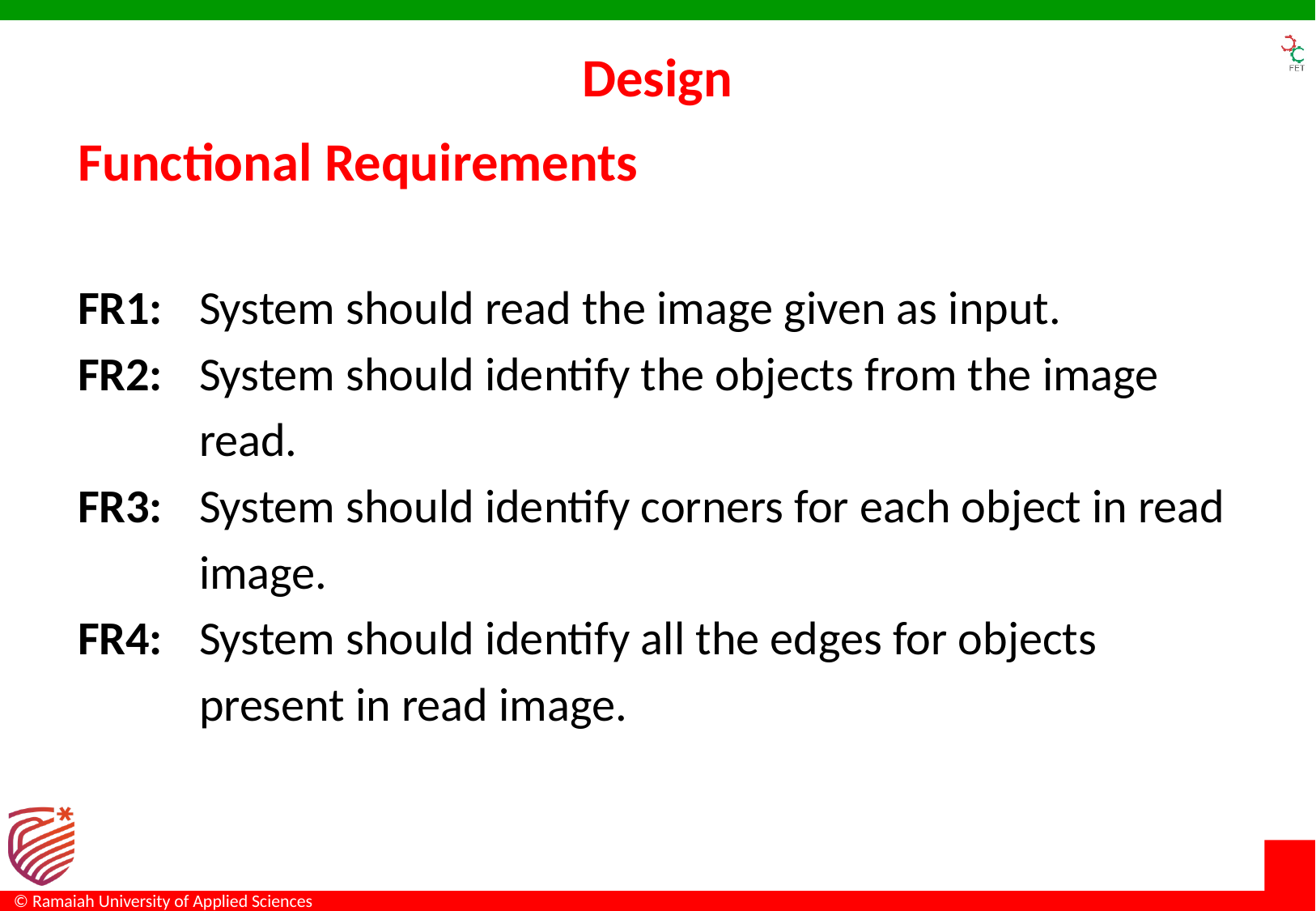

# Design
Functional Requirements

FR1:	System should read the image given as input.
FR2:	System should identify the objects from the image
	read.
FR3:	System should identify corners for each object in read
	image.
FR4:	System should identify all the edges for objects
	present in read image.